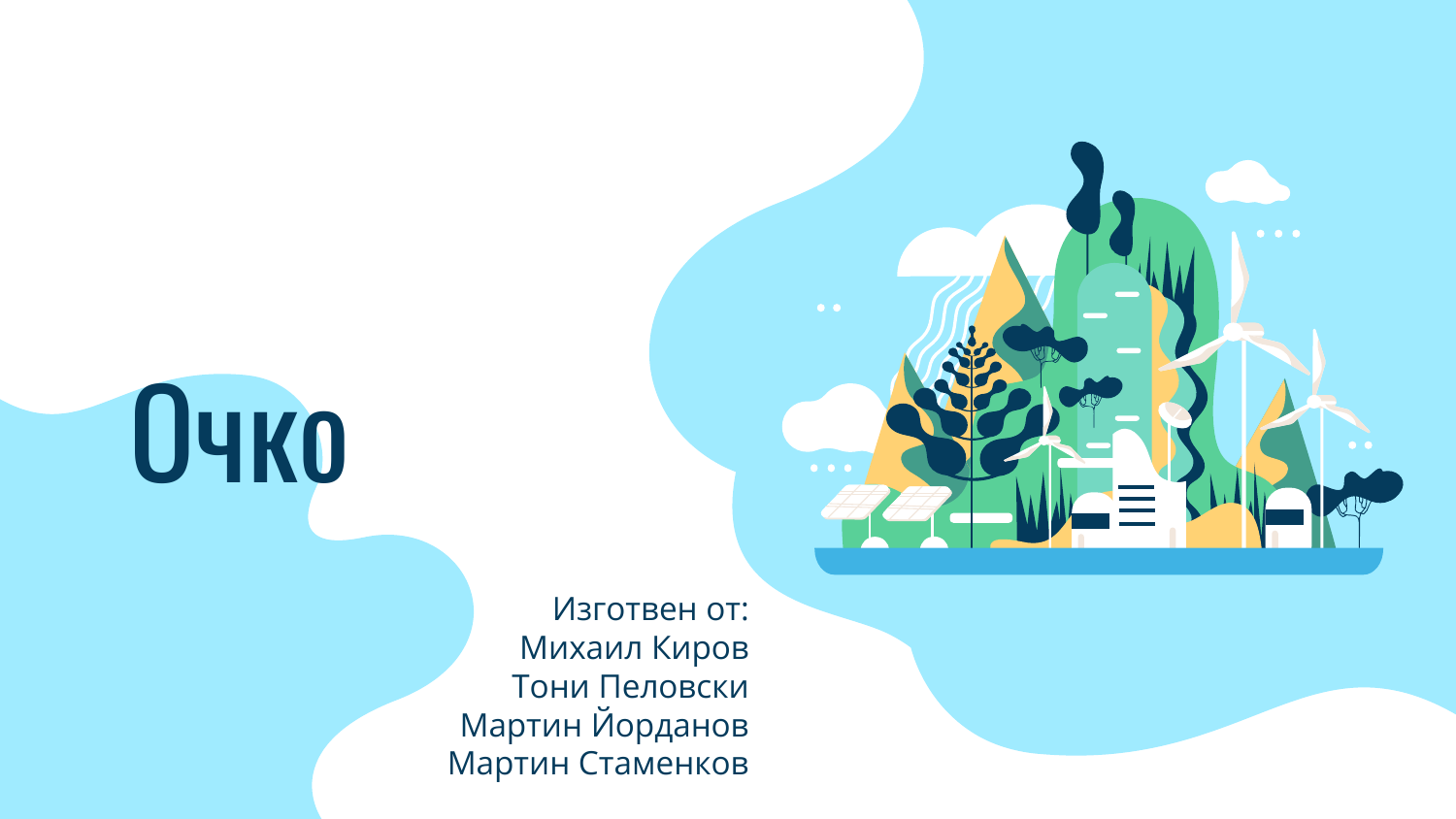

# Очко
Изготвен от:
Михаил Киров
Тони Пеловски
Мартин Йорданов
Мартин Стаменков